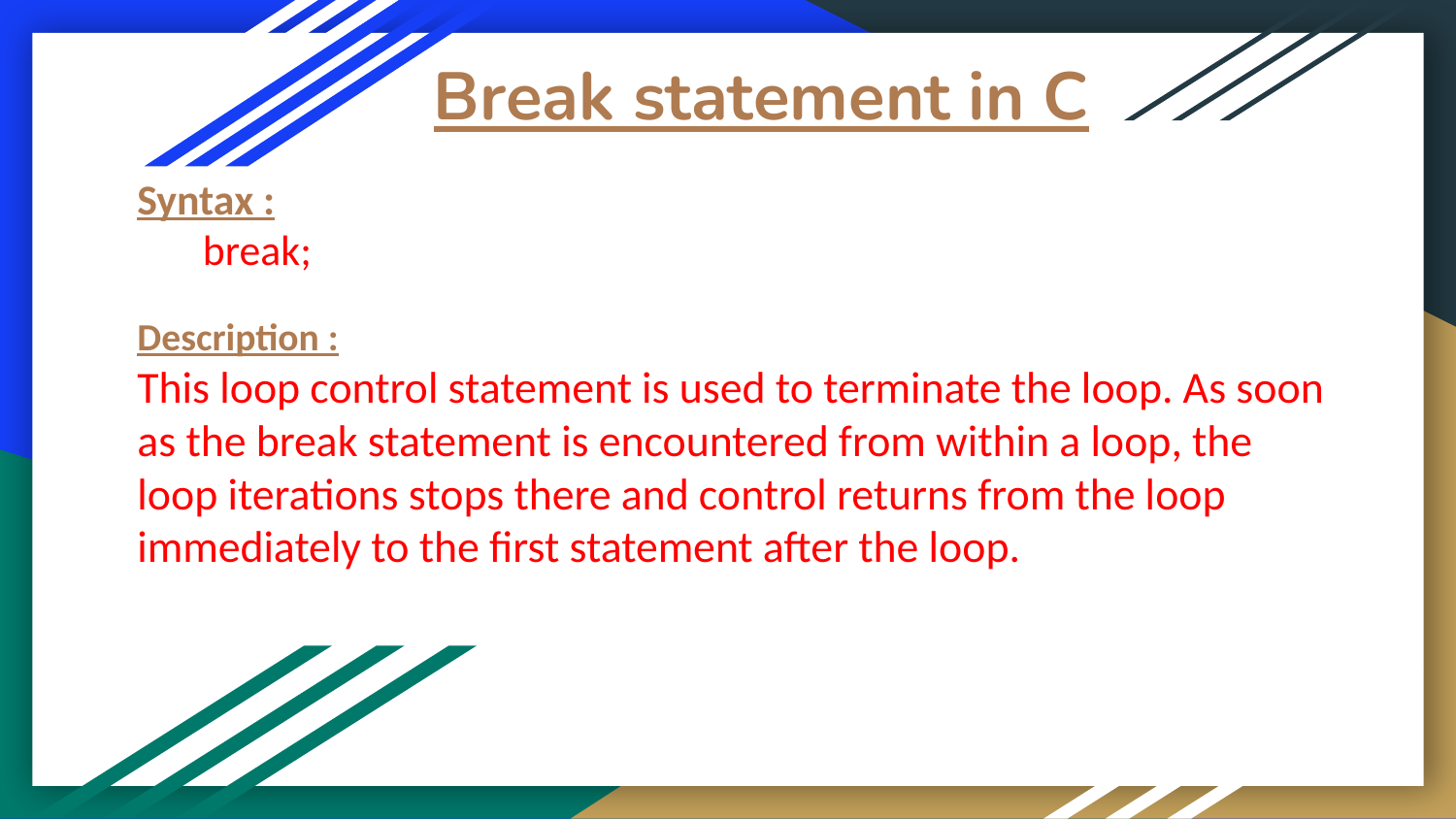

# Break statement in C
Syntax :
         break;

Description :
This loop control statement is used to terminate the loop. As soon as the break statement is encountered from within a loop, the loop iterations stops there and control returns from the loop
immediately to the first statement after the loop.